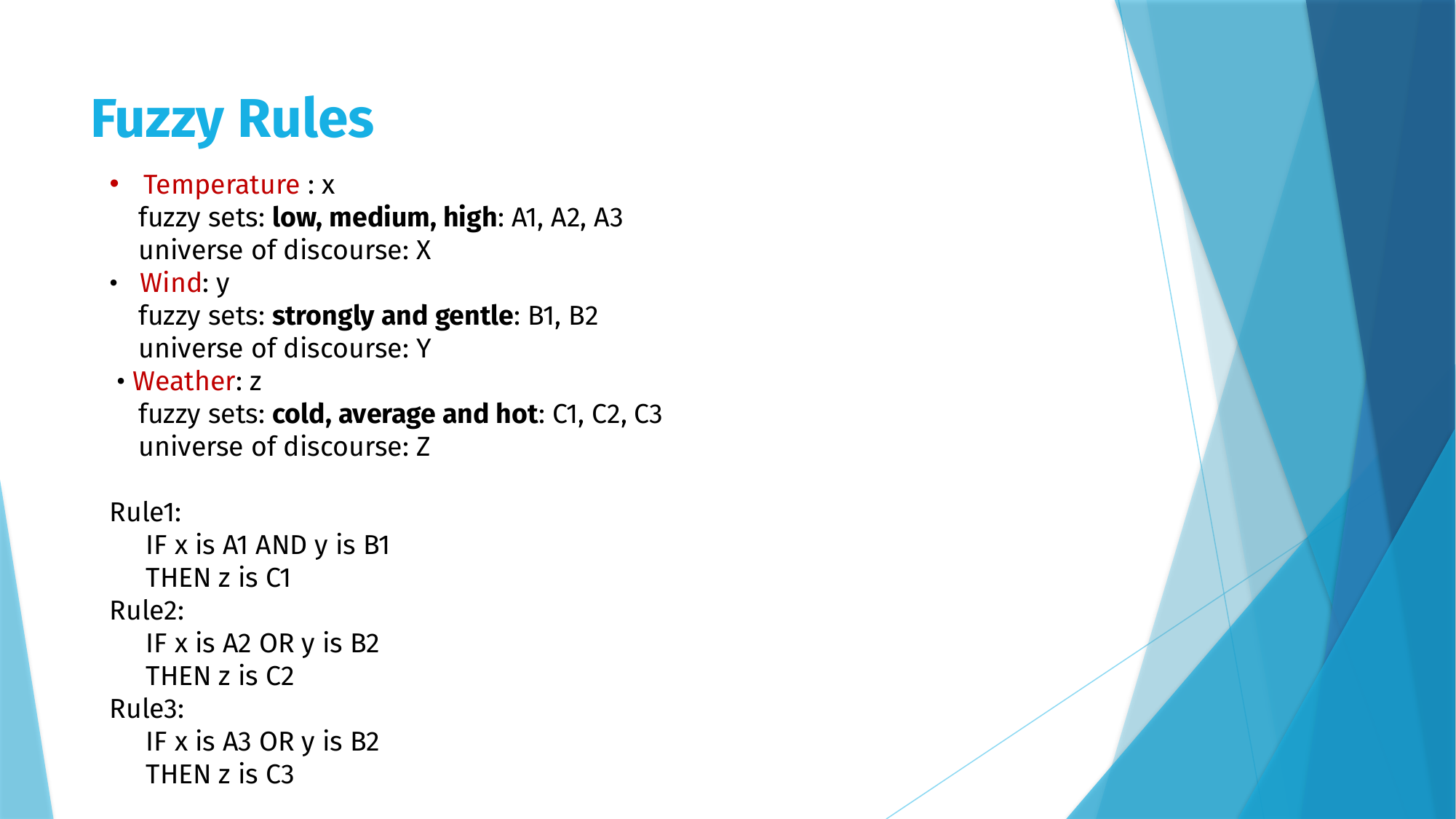

Fuzzy Rules
Temperature : x
    fuzzy sets: low, medium, high: A1, A2, A3
    universe of discourse: X
•   Wind: y
    fuzzy sets: strongly and gentle: B1, B2
    universe of discourse: Y
 • Weather: z
    fuzzy sets: cold, average and hot: C1, C2, C3
    universe of discourse: Z

Rule1:
     IF x is A1 AND y is B1
     THEN z is C1
Rule2:
     IF x is A2 OR y is B2
     THEN z is C2
Rule3:
     IF x is A3 OR y is B2
     THEN z is C3